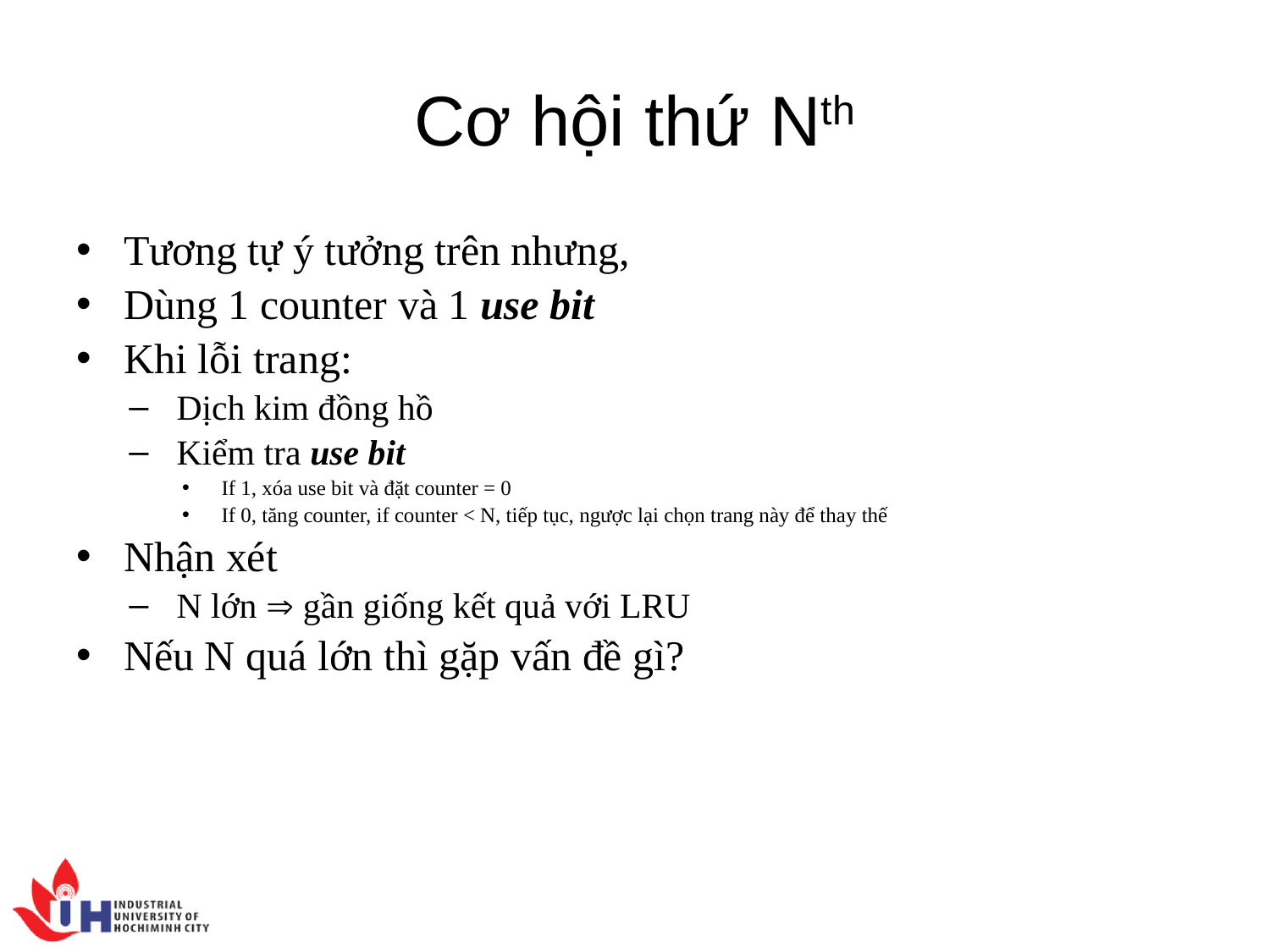

# Cơ hội thứ Nth
Tương tự ý tưởng trên nhưng,
Dùng 1 counter và 1 use bit
Khi lỗi trang:
Dịch kim đồng hồ
Kiểm tra use bit
If 1, xóa use bit và đặt counter = 0
If 0, tăng counter, if counter < N, tiếp tục, ngược lại chọn trang này để thay thế
Nhận xét
N lớn ⇒ gần giống kết quả với LRU
Nếu N quá lớn thì gặp vấn đề gì?